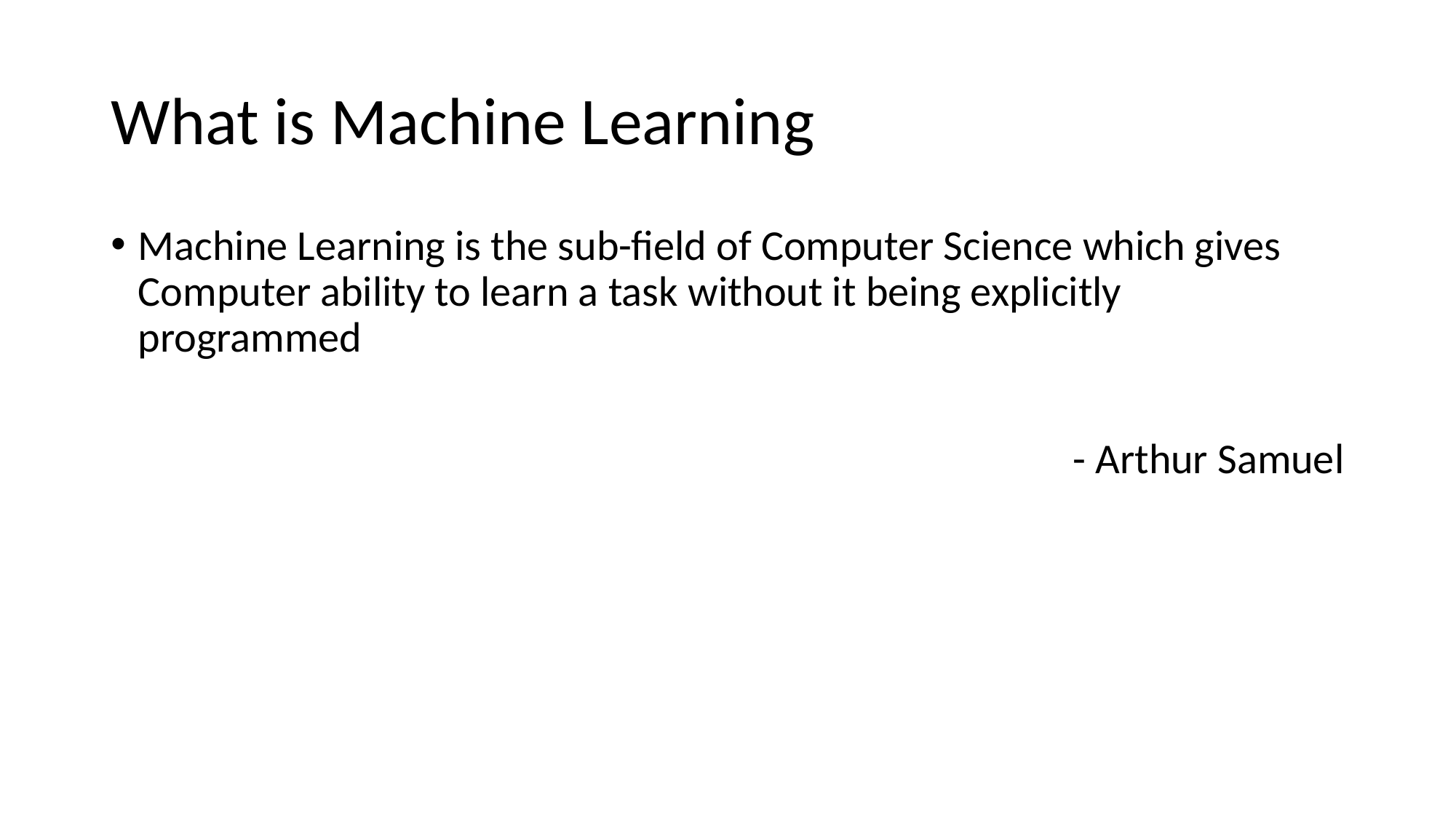

# What is Machine Learning
Machine Learning is the sub-field of Computer Science which gives Computer ability to learn a task without it being explicitly programmed

- Arthur Samuel